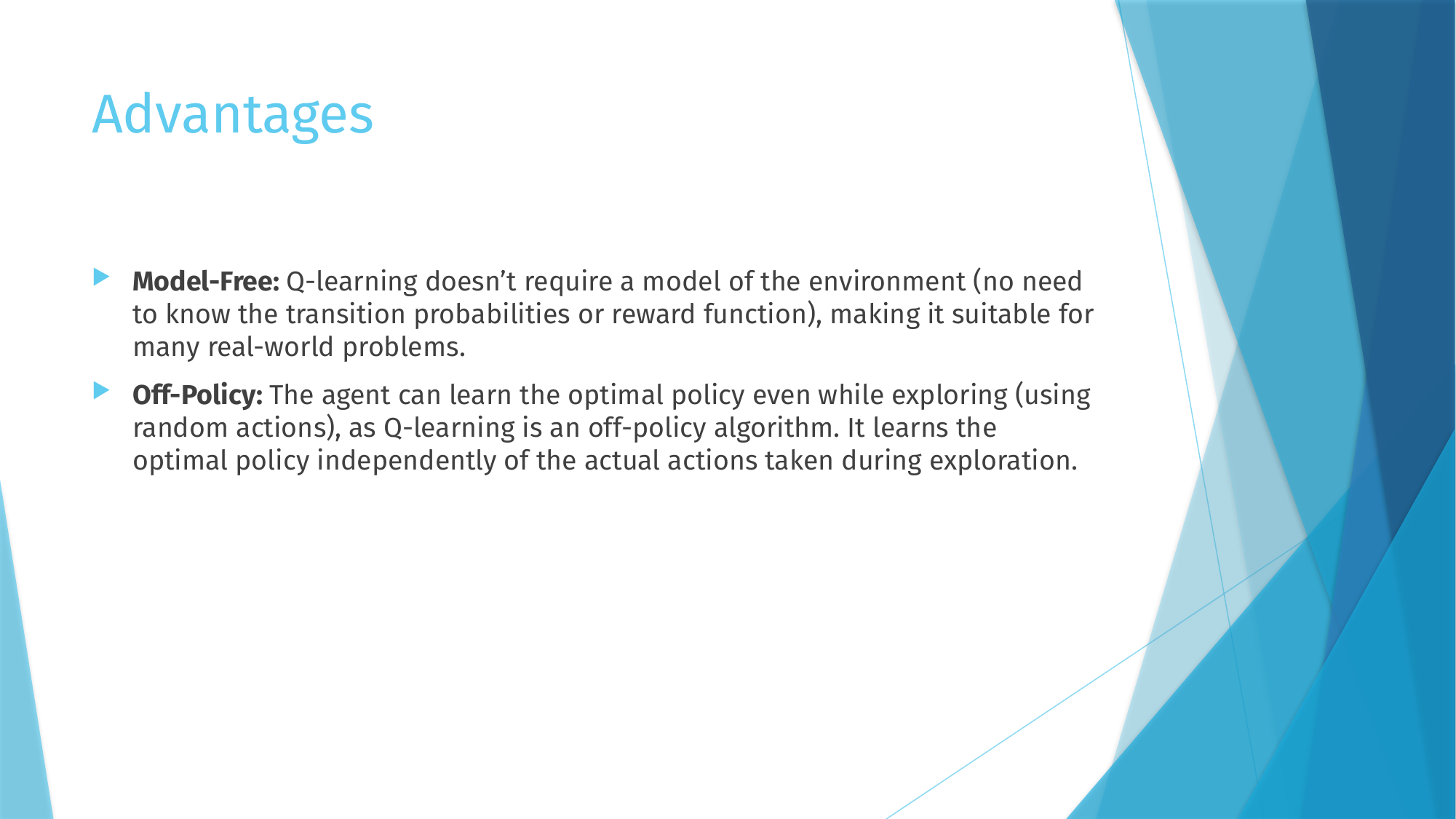

# Advantages
Model-Free: Q-learning doesn’t require a model of the environment (no need to know the transition probabilities or reward function), making it suitable for many real-world problems.
Off-Policy: The agent can learn the optimal policy even while exploring (using random actions), as Q-learning is an off-policy algorithm. It learns the optimal policy independently of the actual actions taken during exploration.